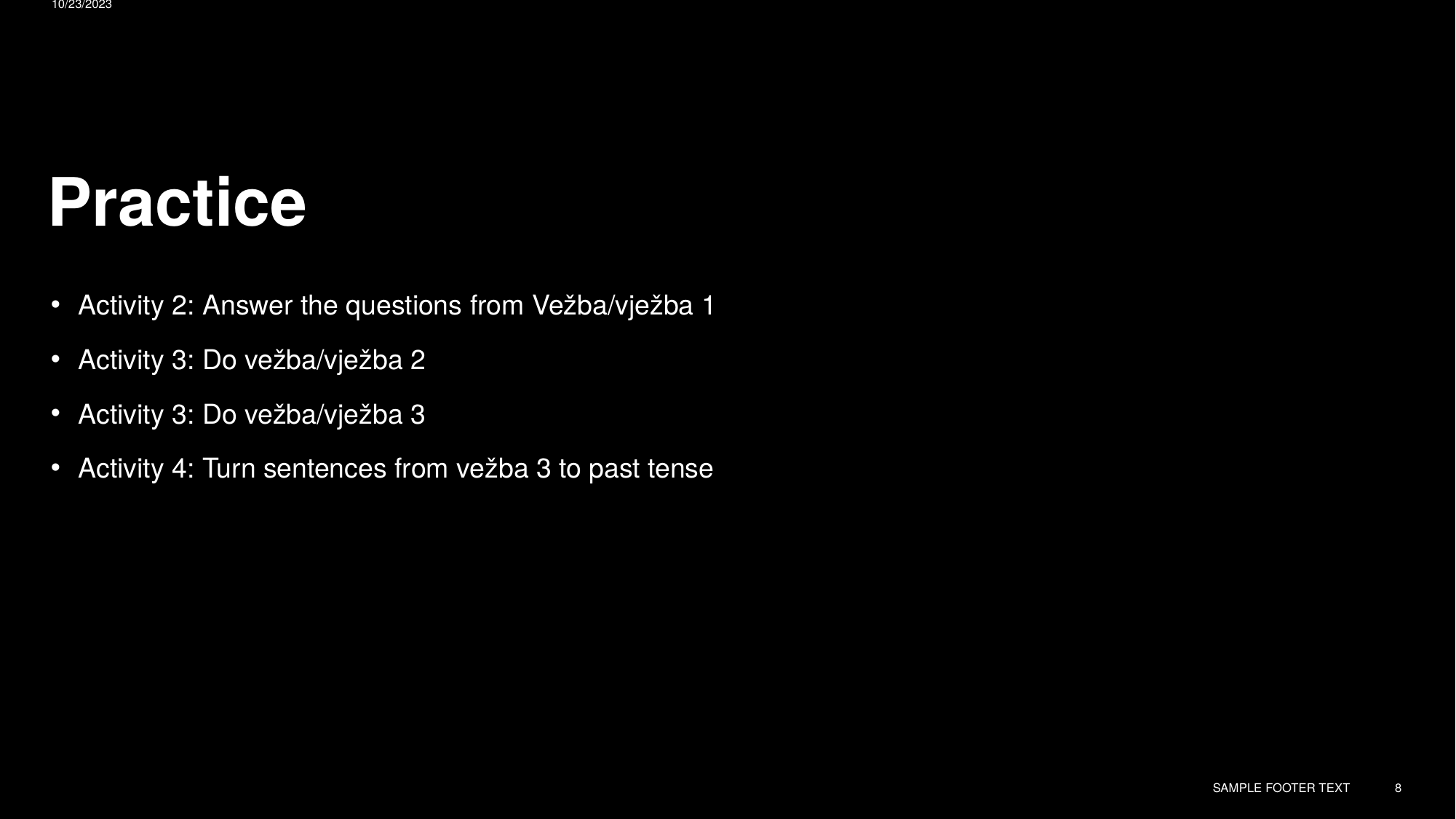

10/23/2023
# Practice
Activity 2: Answer the questions from Vežba/vježba 1
Activity 3: Do vežba/vježba 2
Activity 3: Do vežba/vježba 3
Activity 4: Turn sentences from vežba 3 to past tense
Sample Footer Text
8